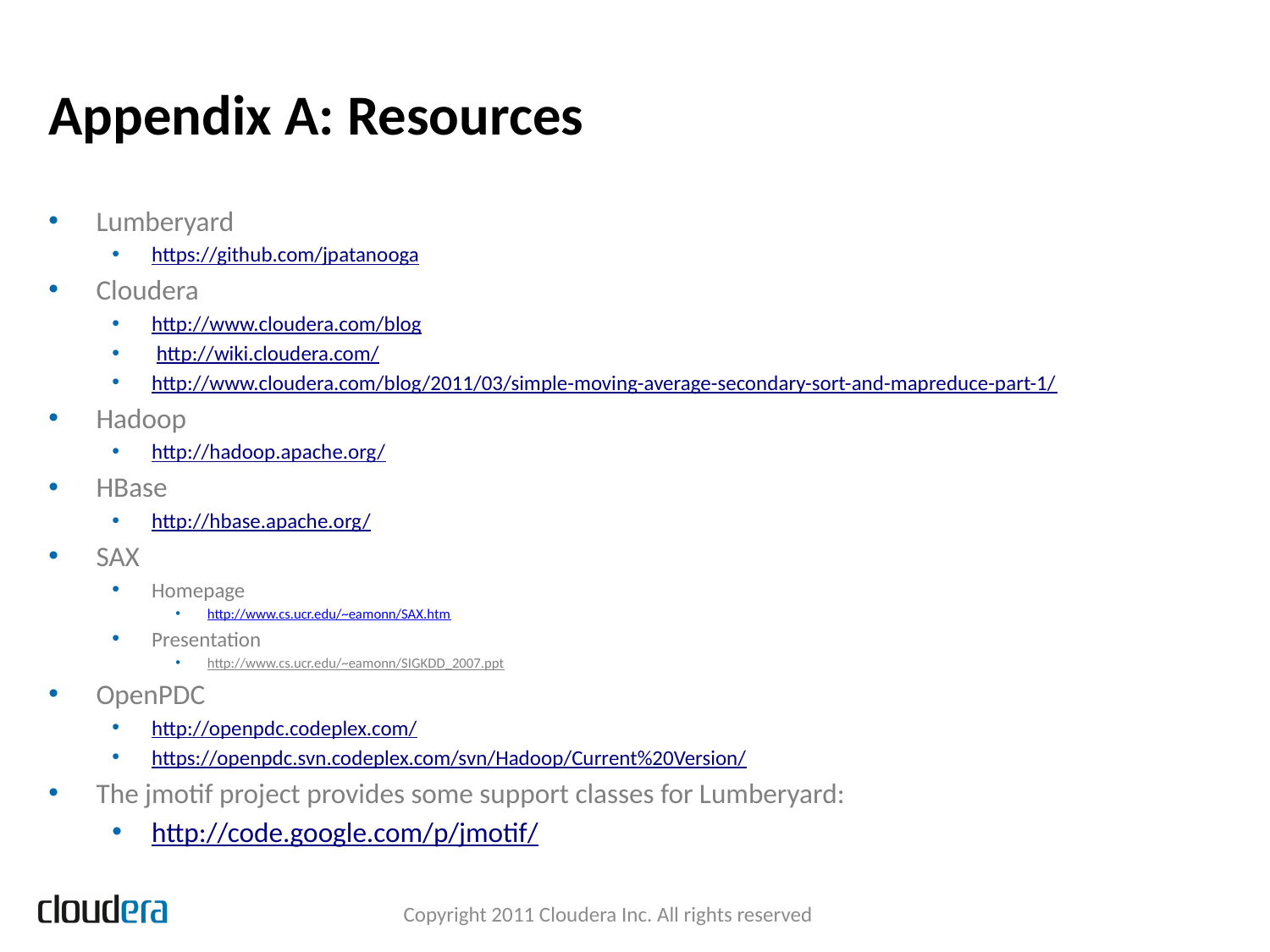

# Appendix A: Resources
Lumberyard
https://github.com/jpatanooga
Cloudera
http://www.cloudera.com/blog
 http://wiki.cloudera.com/
http://www.cloudera.com/blog/2011/03/simple-moving-average-secondary-sort-and-mapreduce-part-1/
Hadoop
http://hadoop.apache.org/
HBase
http://hbase.apache.org/
SAX
Homepage
http://www.cs.ucr.edu/~eamonn/SAX.htm
Presentation
http://www.cs.ucr.edu/~eamonn/SIGKDD_2007.ppt
OpenPDC
http://openpdc.codeplex.com/
https://openpdc.svn.codeplex.com/svn/Hadoop/Current%20Version/
The jmotif project provides some support classes for Lumberyard:
http://code.google.com/p/jmotif/

Copyright 2011 Cloudera Inc. All rights reserved